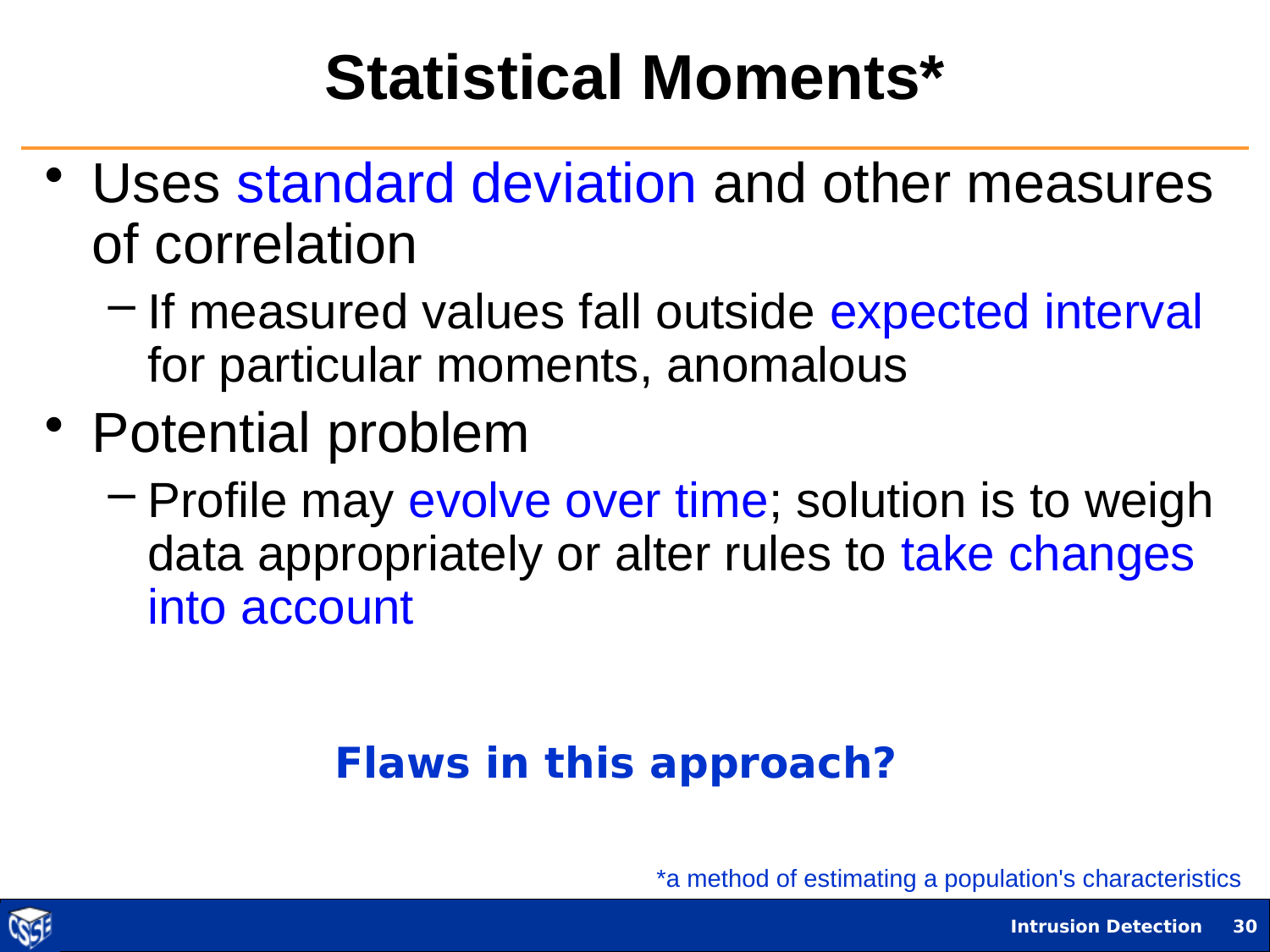

# Statistical Moments*
Uses standard deviation and other measures of correlation
If measured values fall outside expected interval for particular moments, anomalous
Potential problem
Profile may evolve over time; solution is to weigh data appropriately or alter rules to take changes into account
Flaws in this approach?
*a method of estimating a population's characteristics